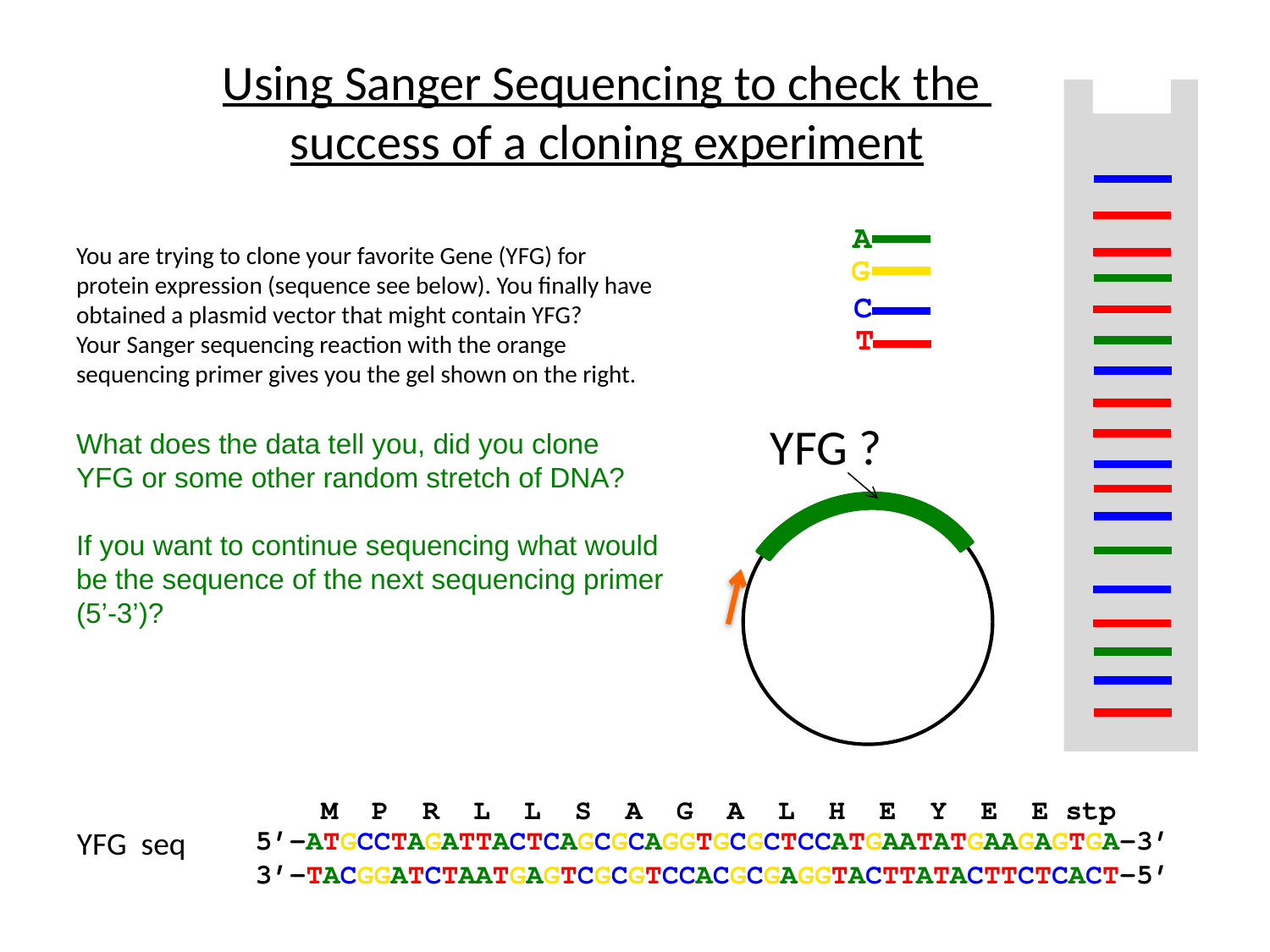

Using Sanger Sequencing to check the
success of a cloning experiment

A
G
C
T
You are trying to clone your favorite Gene (YFG) for protein expression (sequence see below). You finally have obtained a plasmid vector that might contain YFG?
Your Sanger sequencing reaction with the orange sequencing primer gives you the gel shown on the right.

What does the data tell you, did you clone YFG or some other random stretch of DNA?

If you want to continue sequencing what would be the sequence of the next sequencing primer (5’-3’)?
YFG ?

M  P  R  L  L  S  A  G  A  L  H  E  Y  E  E stp
5’-ATGCCTAGATTACTCAGCGCAGGTGCGCTCCATGAATATGAAGAGTGA-3’
3’-TACGGATCTAATGAGTCGCGTCCACGCGAGGTACTTATACTTCTCACT-5’
YFG  seq